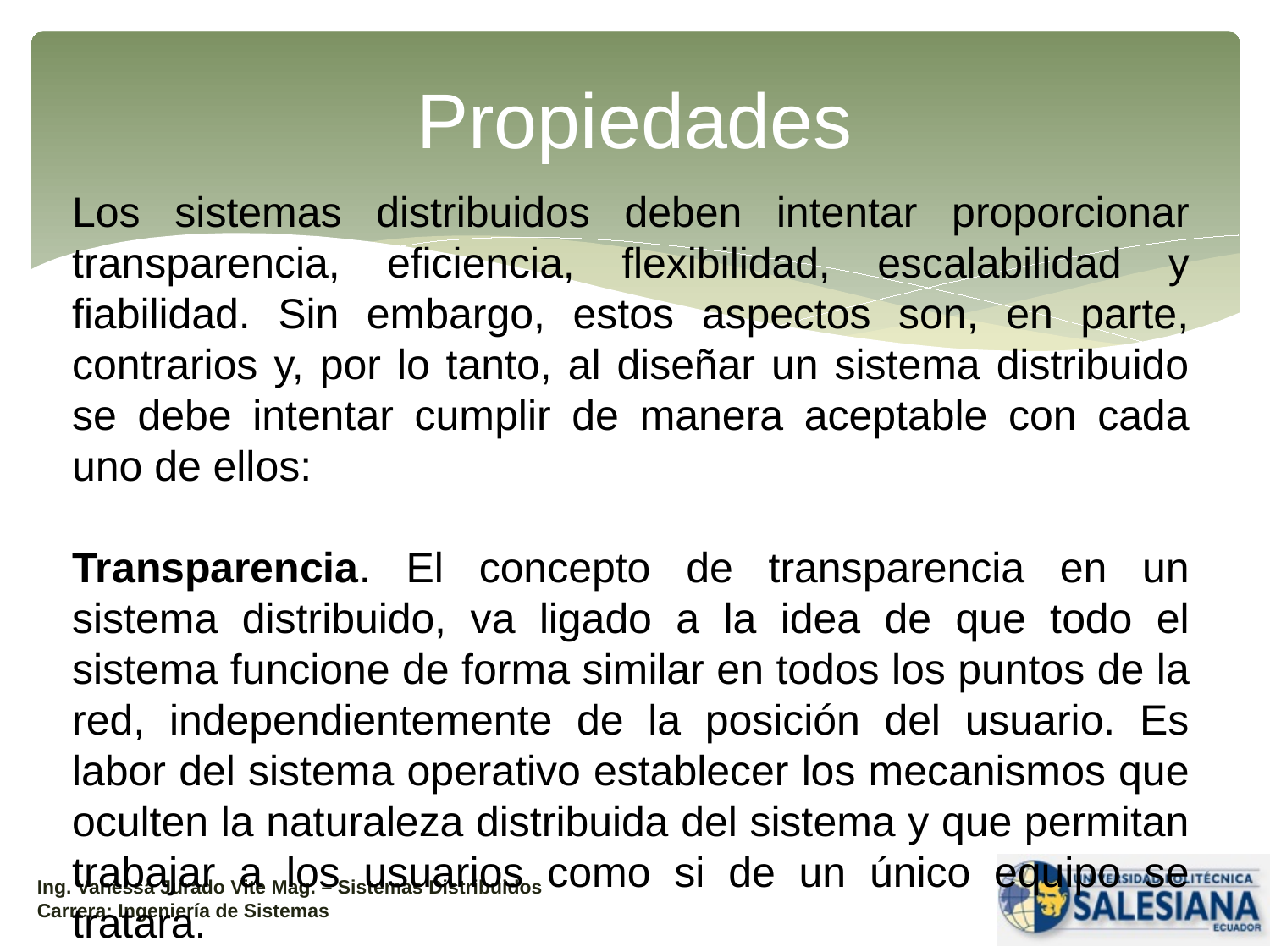

# Propiedades
Los sistemas distribuidos deben intentar proporcionar transparencia, eficiencia, flexibilidad, escalabilidad y fiabilidad. Sin embargo, estos aspectos son, en parte, contrarios y, por lo tanto, al diseñar un sistema distribuido se debe intentar cumplir de manera aceptable con cada uno de ellos:

Transparencia. El concepto de transparencia en un sistema distribuido, va ligado a la idea de que todo el sistema funcione de forma similar en todos los puntos de la red, independientemente de la posición del usuario. Es labor del sistema operativo establecer los mecanismos que oculten la naturaleza distribuida del sistema y que permitan trabajar a los usuarios como si de un único equipo se tratara.